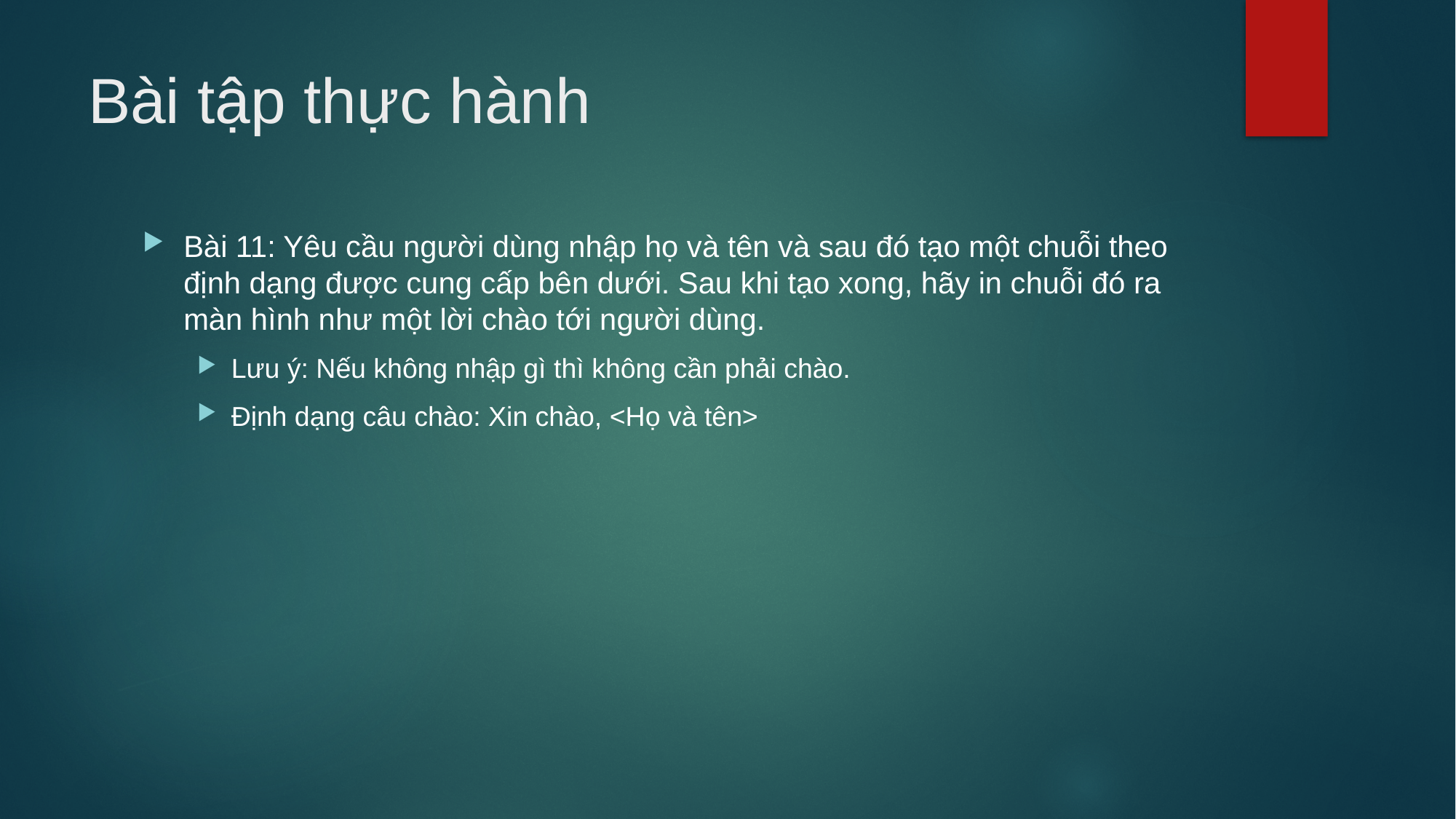

# Bài tập thực hành
Bài 11: Yêu cầu người dùng nhập họ và tên và sau đó tạo một chuỗi theo định dạng được cung cấp bên dưới. Sau khi tạo xong, hãy in chuỗi đó ra màn hình như một lời chào tới người dùng.
Lưu ý: Nếu không nhập gì thì không cần phải chào.
Định dạng câu chào: Xin chào, <Họ và tên>